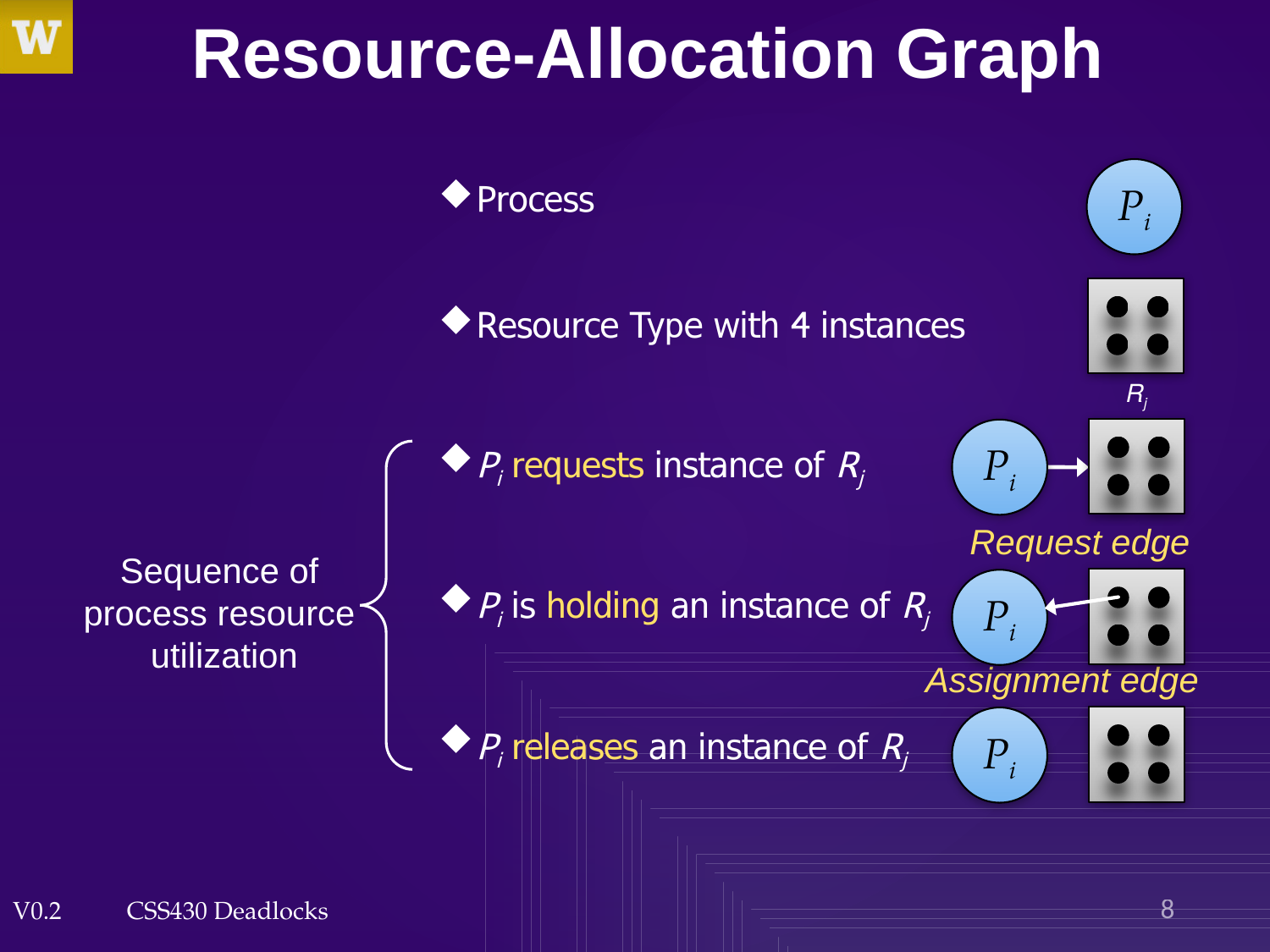

# Resource-Allocation Graph
Process
Resource Type with 4 instances

Pi requests instance of Rj

Pi is holding an instance of Rj

Pi releases an instance of Rj
Pi

Rj

Pi

Request edge
Sequence of
process resource
utilization

Pi

Assignment edge

Pi
8